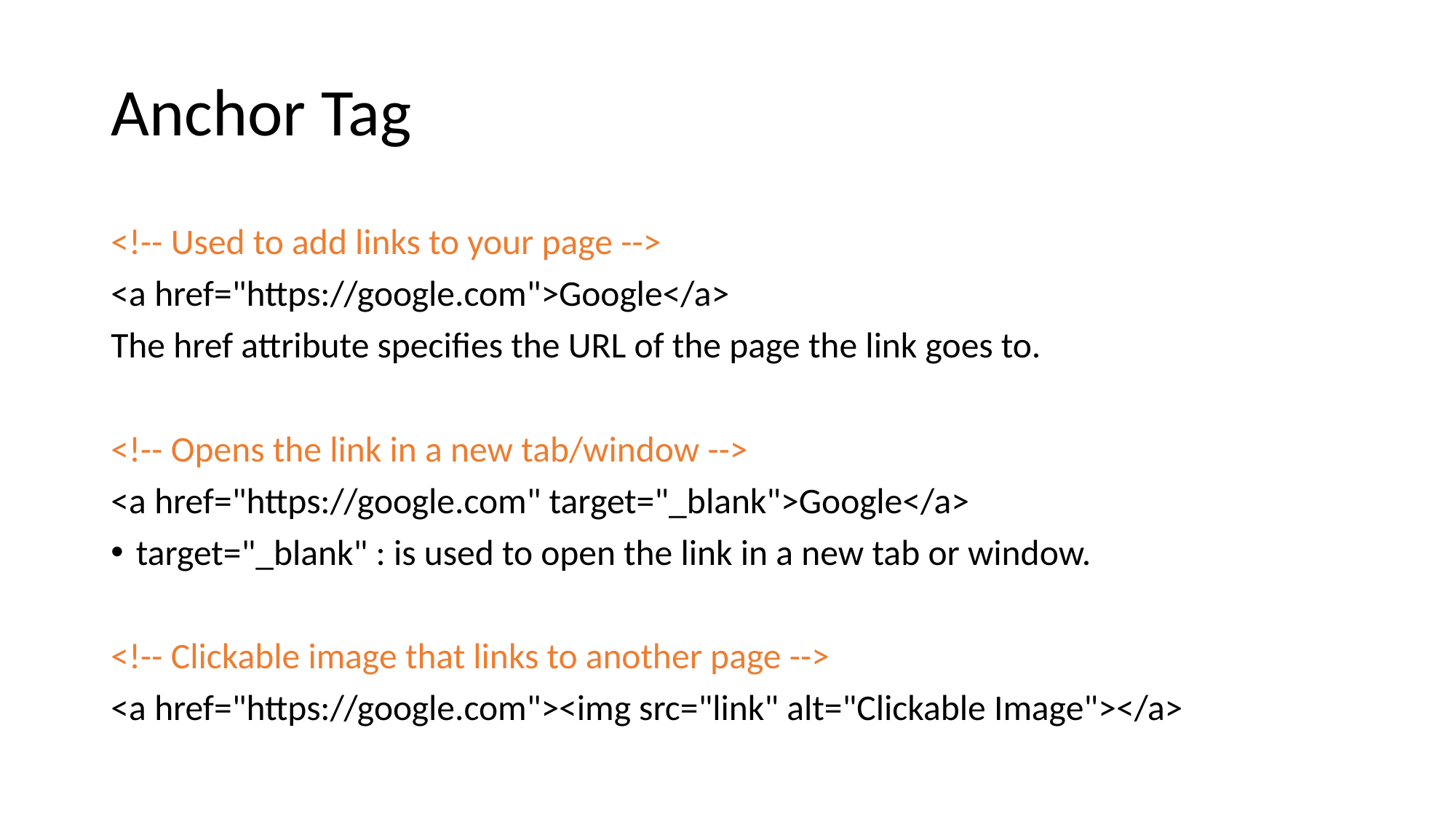

# Anchor Tag
<!-- Used to add links to your page -->
<a href="https://google.com">Google</a>
The href attribute specifies the URL of the page the link goes to.

<!-- Opens the link in a new tab/window -->
<a href="https://google.com" target="_blank">Google</a>
target="_blank" : is used to open the link in a new tab or window.

<!-- Clickable image that links to another page -->
<a href="https://google.com"><img src="link" alt="Clickable Image"></a>